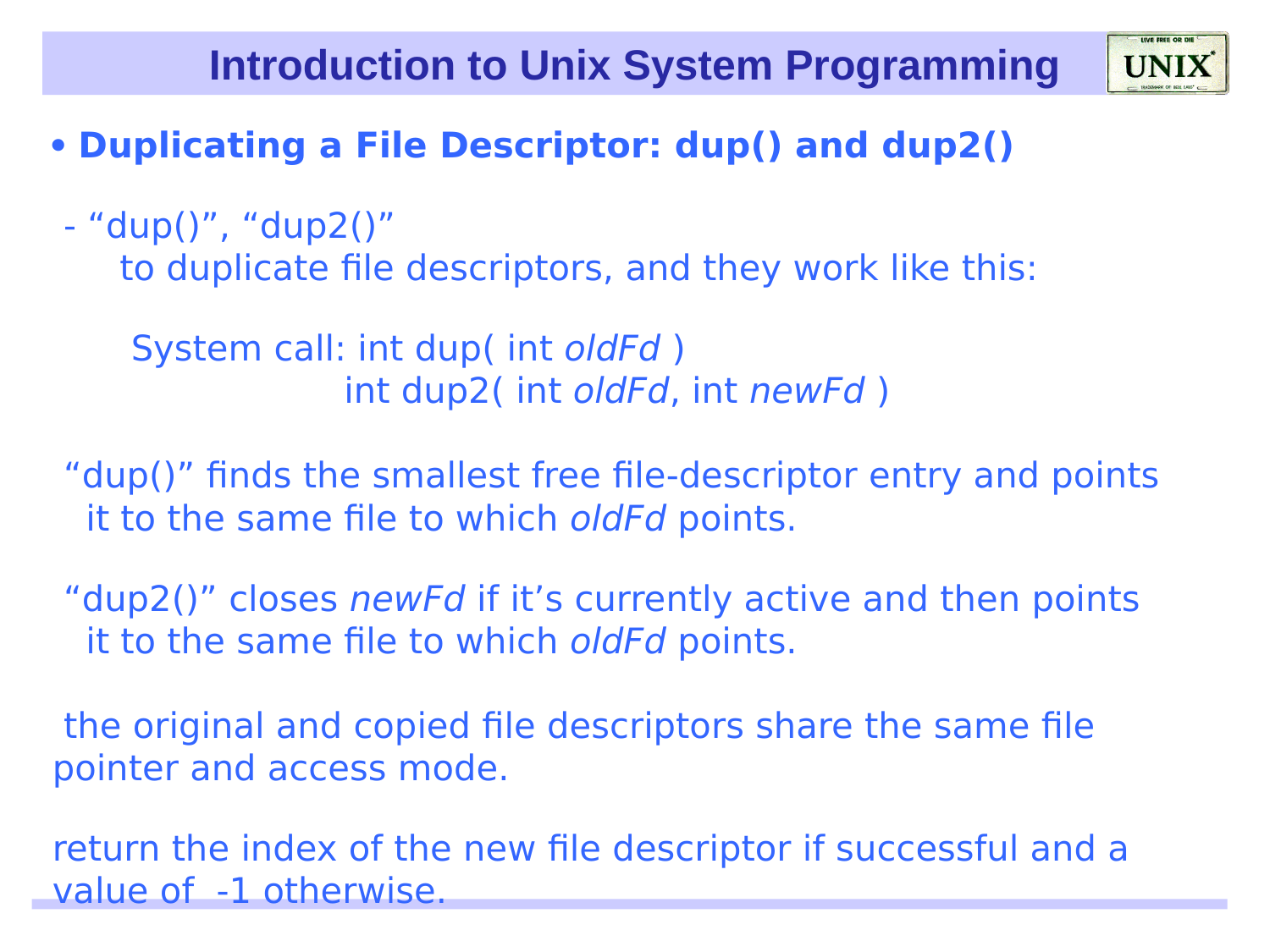

• Duplicating a File Descriptor: dup() and dup2()

 - “dup()”, “dup2()”
      to duplicate file descriptors, and they work like this:

       System call: int dup( int oldFd )
                          int dup2( int oldFd, int newFd )

 “dup()” finds the smallest free file-descriptor entry and points          it to the same file to which oldFd points.

 “dup2()” closes newFd if it’s currently active and then points            it to the same file to which oldFd points.

 the original and copied file descriptors share the same file   pointer and access mode.

return the index of the new file descriptor if successful and a value of  -1 otherwise.